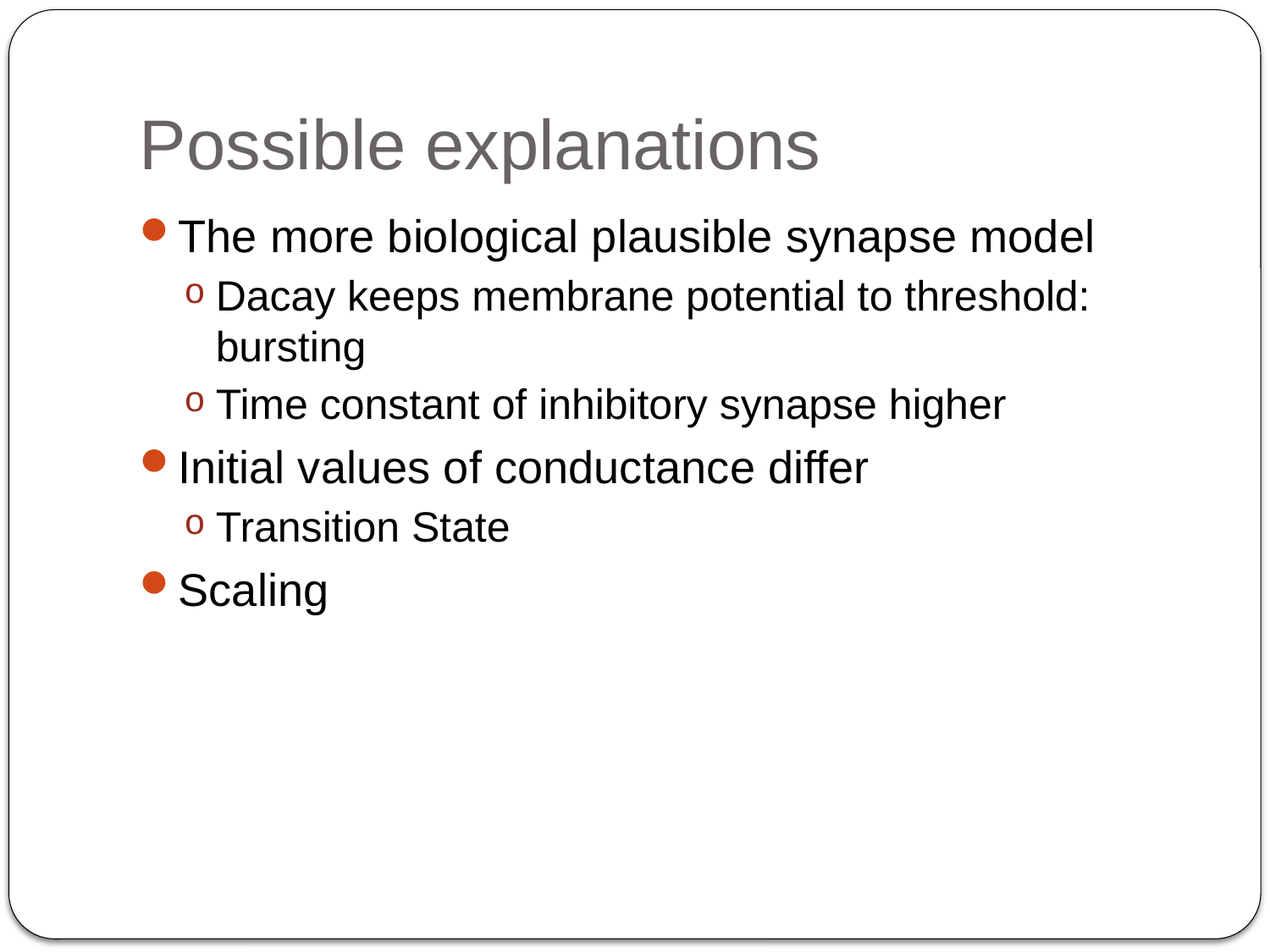

# Possible explanations
The more biological plausible synapse model
Dacay keeps membrane potential to threshold: bursting
Time constant of inhibitory synapse higher
Initial values of conductance differ
Transition State
Scaling